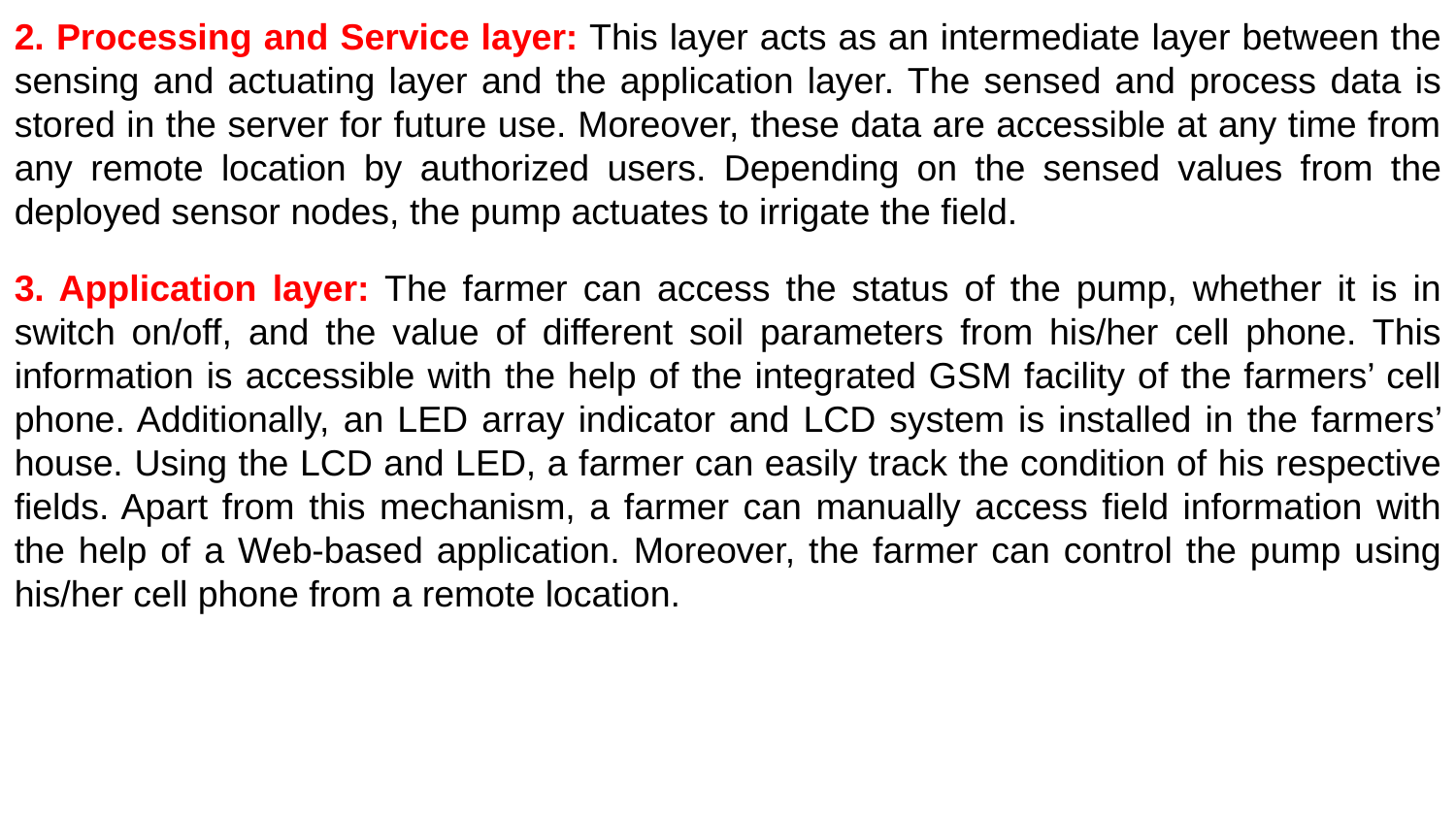

2. Processing and Service layer: This layer acts as an intermediate layer between the sensing and actuating layer and the application layer. The sensed and process data is stored in the server for future use. Moreover, these data are accessible at any time from any remote location by authorized users. Depending on the sensed values from the deployed sensor nodes, the pump actuates to irrigate the field.

3. Application layer: The farmer can access the status of the pump, whether it is in switch on/off, and the value of different soil parameters from his/her cell phone. This information is accessible with the help of the integrated GSM facility of the farmers’ cell phone. Additionally, an LED array indicator and LCD system is installed in the farmers’ house. Using the LCD and LED, a farmer can easily track the condition of his respective fields. Apart from this mechanism, a farmer can manually access field information with the help of a Web-based application. Moreover, the farmer can control the pump using his/her cell phone from a remote location.